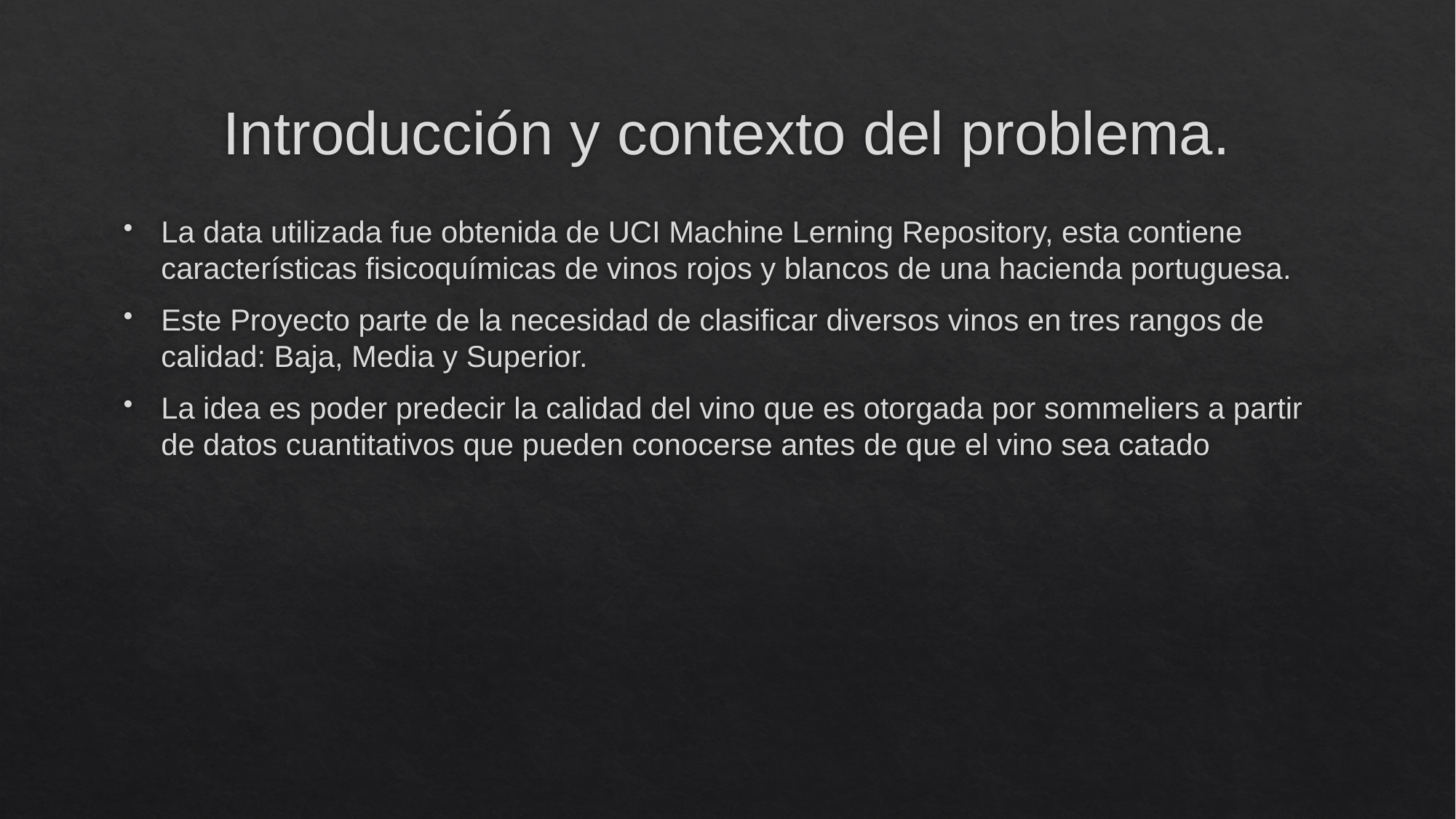

# Introducción y contexto del problema.
La data utilizada fue obtenida de UCI Machine Lerning Repository, esta contiene características fisicoquímicas de vinos rojos y blancos de una hacienda portuguesa.
Este Proyecto parte de la necesidad de clasificar diversos vinos en tres rangos de calidad: Baja, Media y Superior.
La idea es poder predecir la calidad del vino que es otorgada por sommeliers a partir de datos cuantitativos que pueden conocerse antes de que el vino sea catado